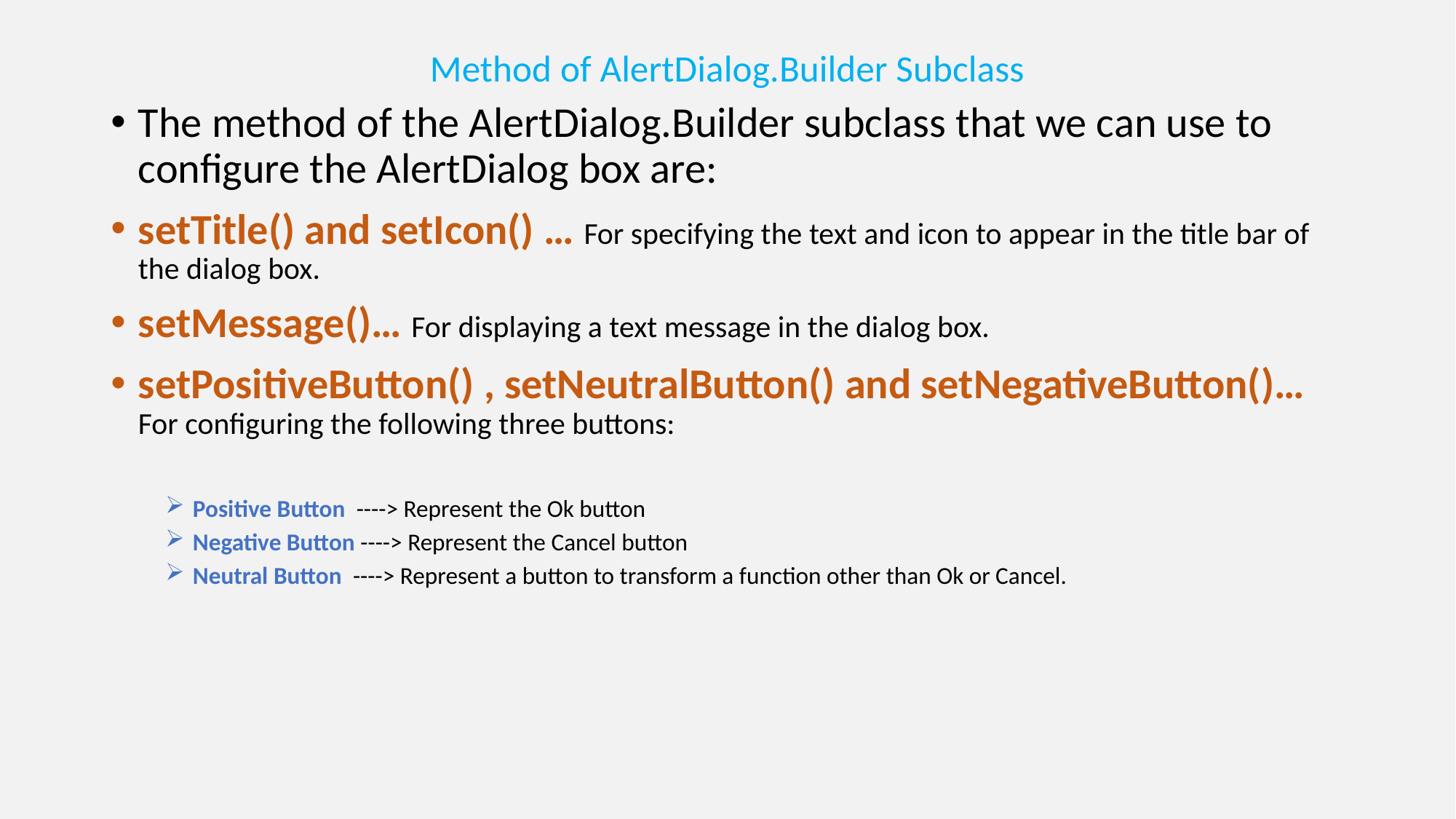

# Method of AlertDialog.Builder Subclass
The method of the AlertDialog.Builder subclass that we can use to configure the AlertDialog box are:
setTitle() and setIcon() … For specifying the text and icon to appear in the title bar of the dialog box.
setMessage()… For displaying a text message in the dialog box.
setPositiveButton() , setNeutralButton() and setNegativeButton()… For configuring the following three buttons:

Positive Button  ----> Represent the Ok button
Negative Button ----> Represent the Cancel button
Neutral Button  ----> Represent a button to transform a function other than Ok or Cancel.